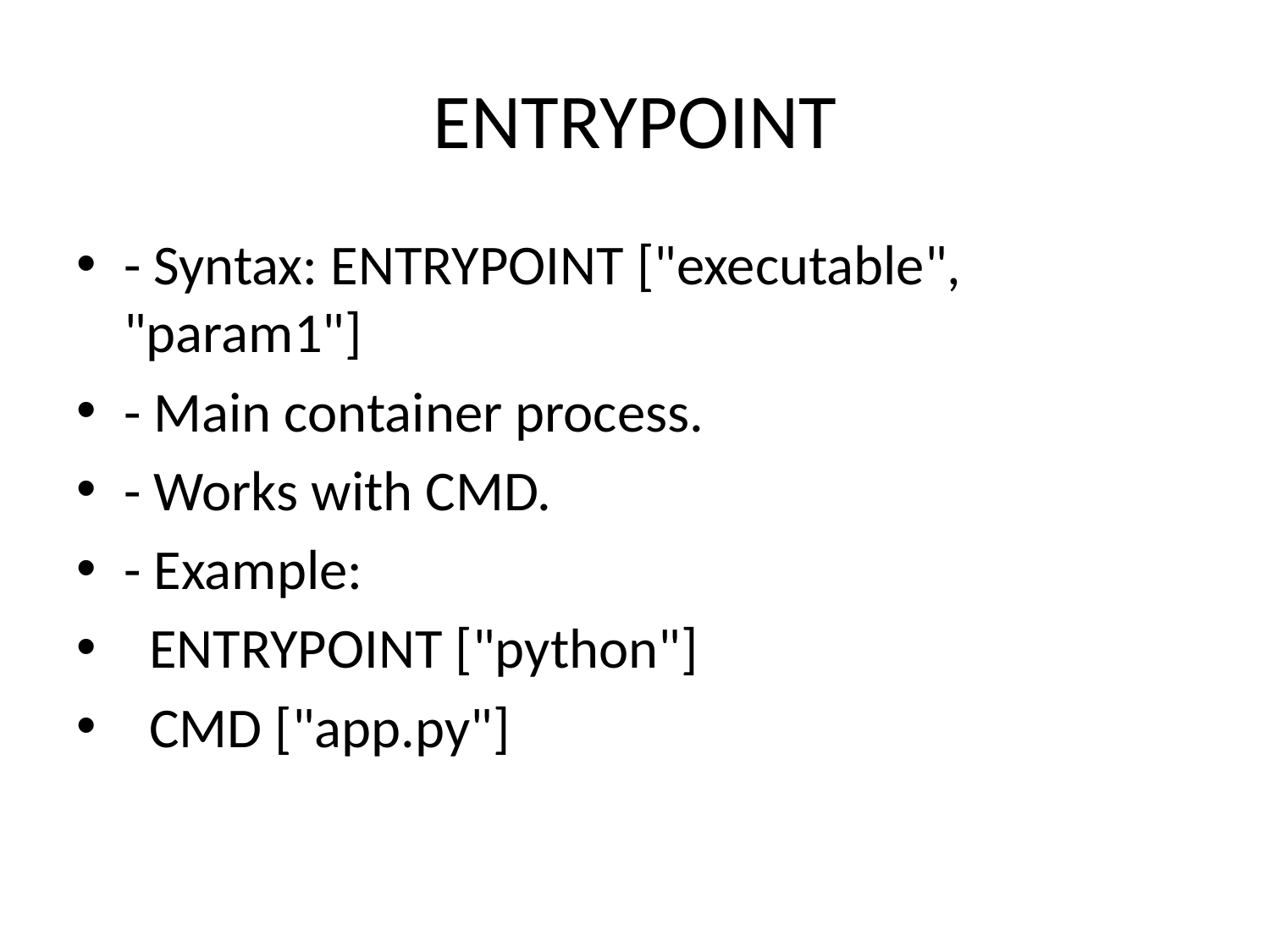

# ENTRYPOINT
- Syntax: ENTRYPOINT ["executable", "param1"]
- Main container process.
- Works with CMD.
- Example:
  ENTRYPOINT ["python"]
  CMD ["app.py"]